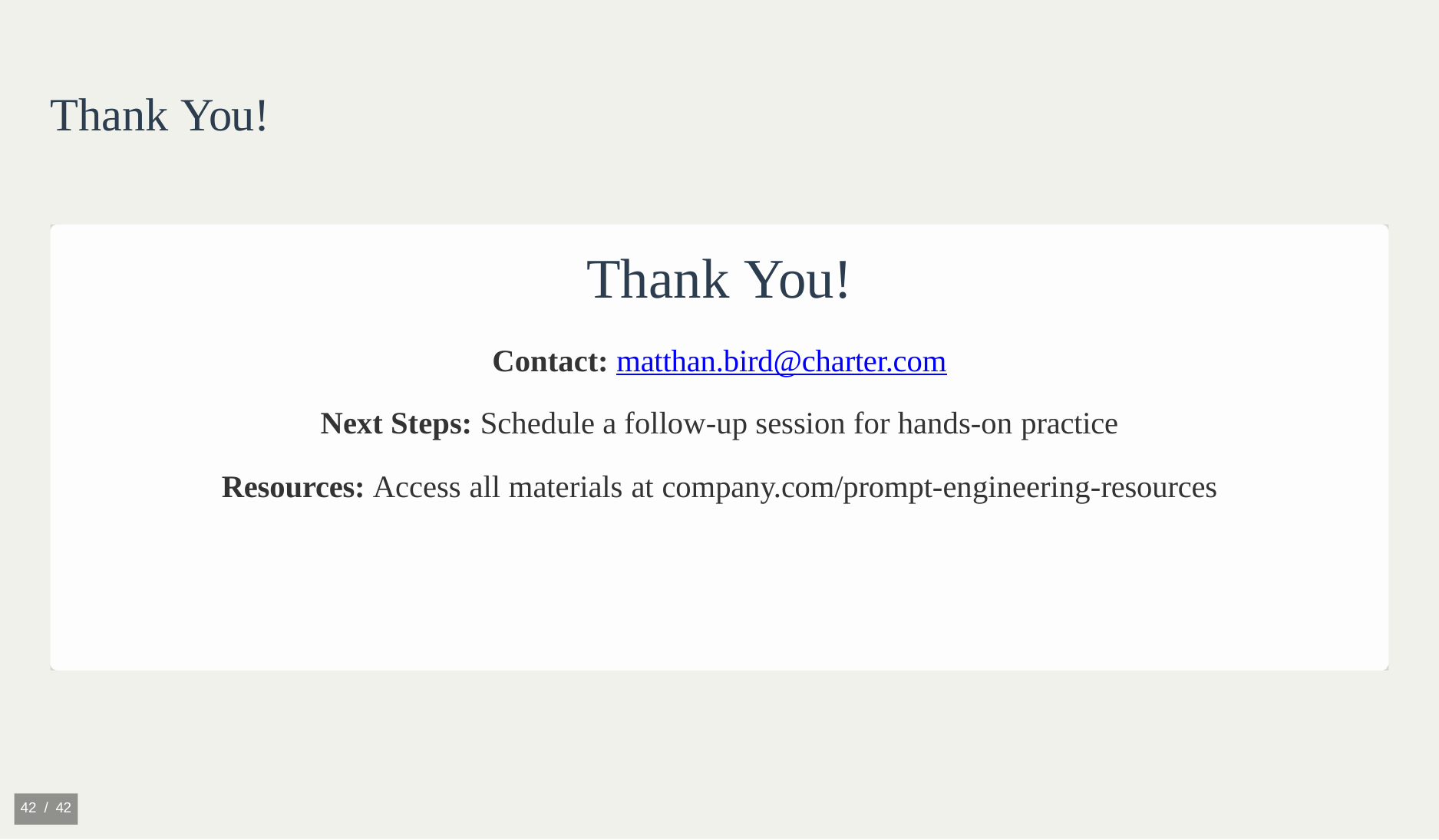

# Thank You!

Thank You!
Contact: matthan.bird@charter.com
Next Steps: Schedule a follow-up session for hands-on practice
Resources: Access all materials at company.com/prompt-engineering-resources

42 / 42